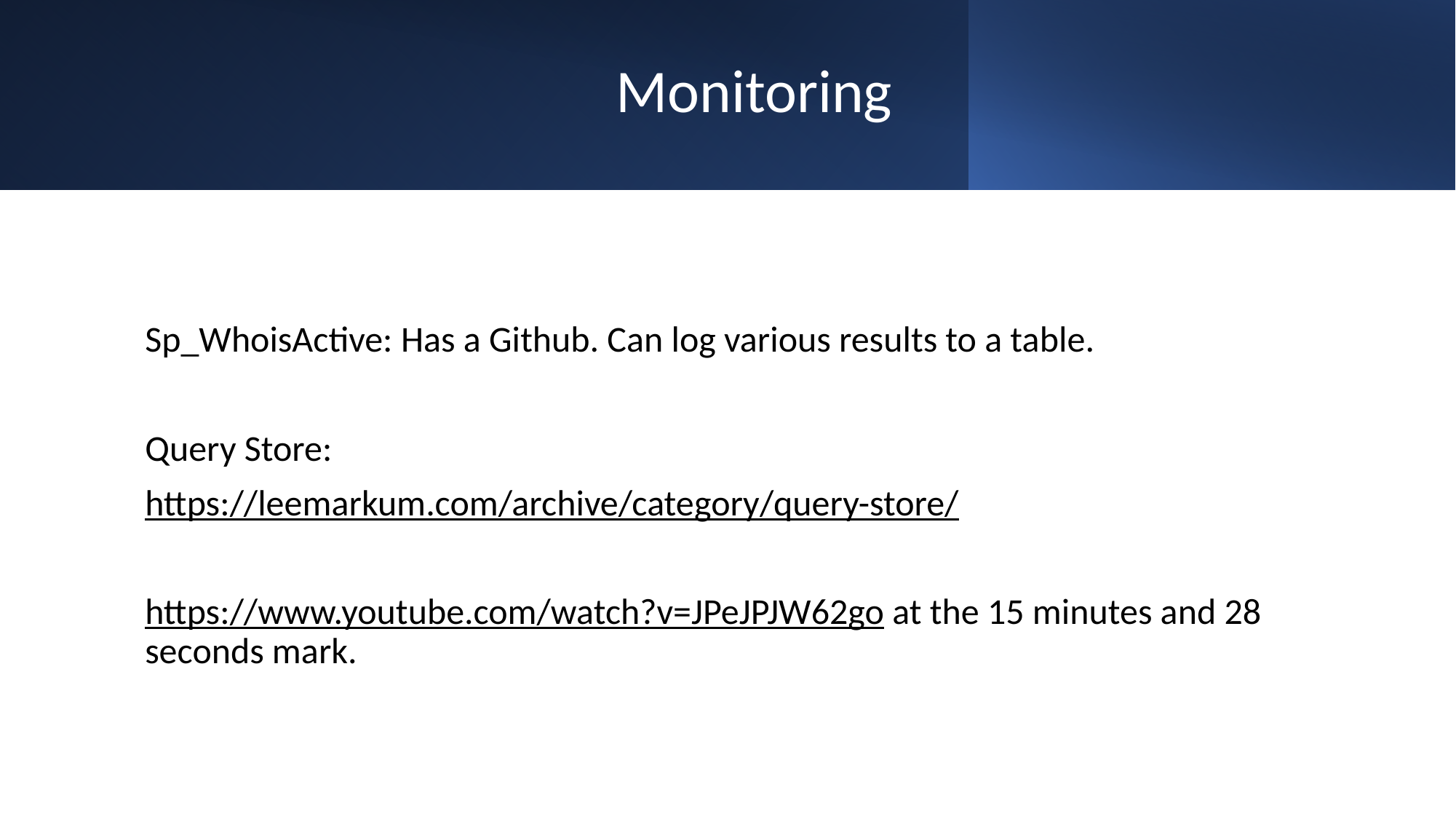

# Monitoring

Sp_WhoisActive: Has a Github. Can log various results to a table.

Query Store:
https://leemarkum.com/archive/category/query-store/

https://www.youtube.com/watch?v=JPeJPJW62go at the 15 minutes and 28 seconds mark.